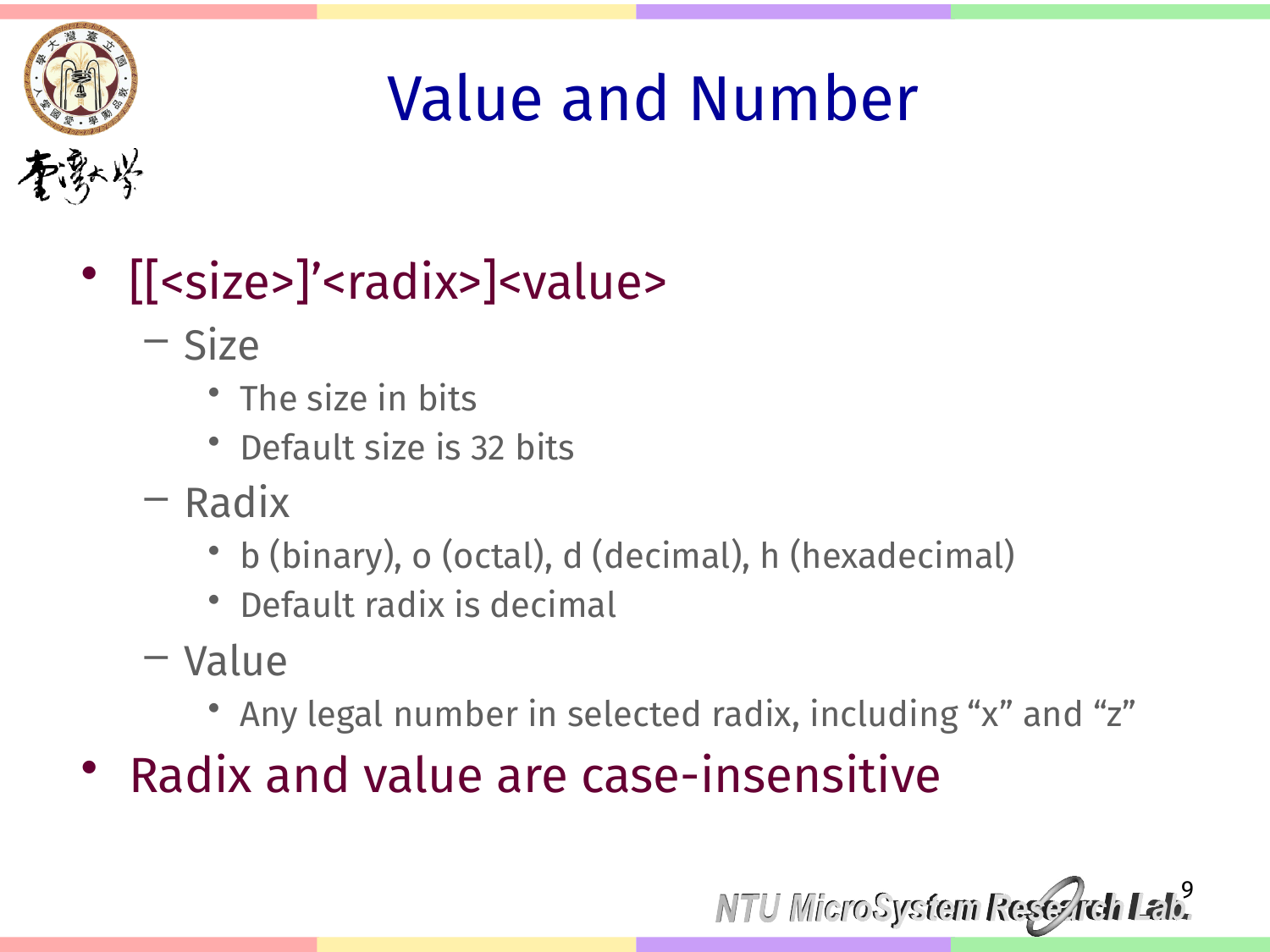

# Value and Number
[[<size>]’<radix>]<value>
Size
The size in bits
Default size is 32 bits
Radix
b (binary), o (octal), d (decimal), h (hexadecimal)
Default radix is decimal
Value
Any legal number in selected radix, including “x” and “z”
Radix and value are case-insensitive
		9